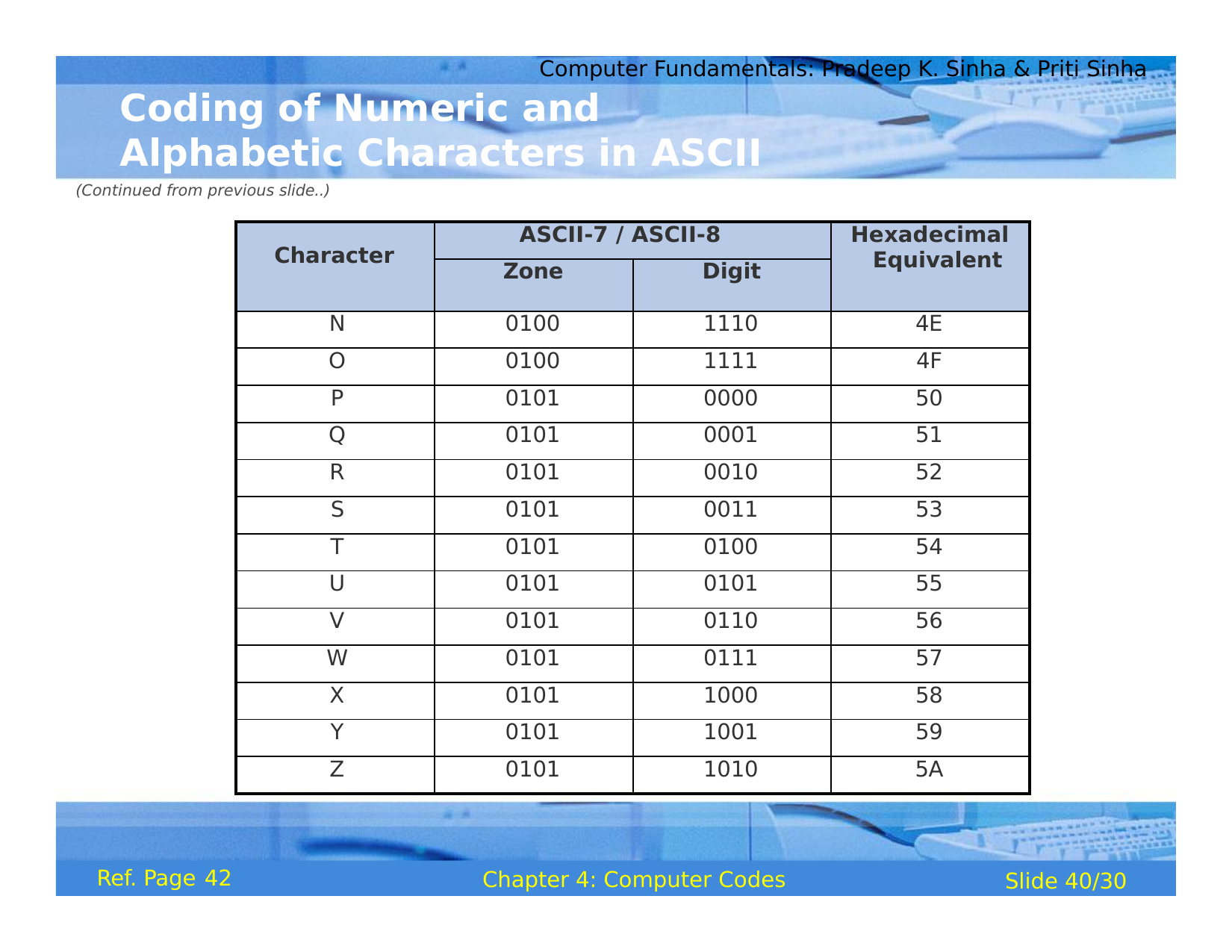

Computer Fundamentals: Pradeep K. Sinha & Priti Sinha
# Coding of Numeric and  Alphabetic Characters in ASCII
(Continued from previous slide..)
| Character | ASCII-7 / ASCII-8 |  | Hexadecimal Equivalent |
| --- | --- | --- | --- |
|  | Zone | Digit |  |
| N | 0100 | 1110 | 4E |
| O | 0100 | 1111 | 4F |
| P | 0101 | 0000 | 50 |
| Q | 0101 | 0001 | 51 |
| R | 0101 | 0010 | 52 |
| S | 0101 | 0011 | 53 |
| T | 0101 | 0100 | 54 |
| U | 0101 | 0101 | 55 |
| V | 0101 | 0110 | 56 |
| W | 0101 | 0111 | 57 |
| X | 0101 | 1000 | 58 |
| Y | 0101 | 1001 | 59 |
| Z | 0101 | 1010 | 5A |

Ref. Page 42
Chapter 4: Computer Codes
Slide 40/30